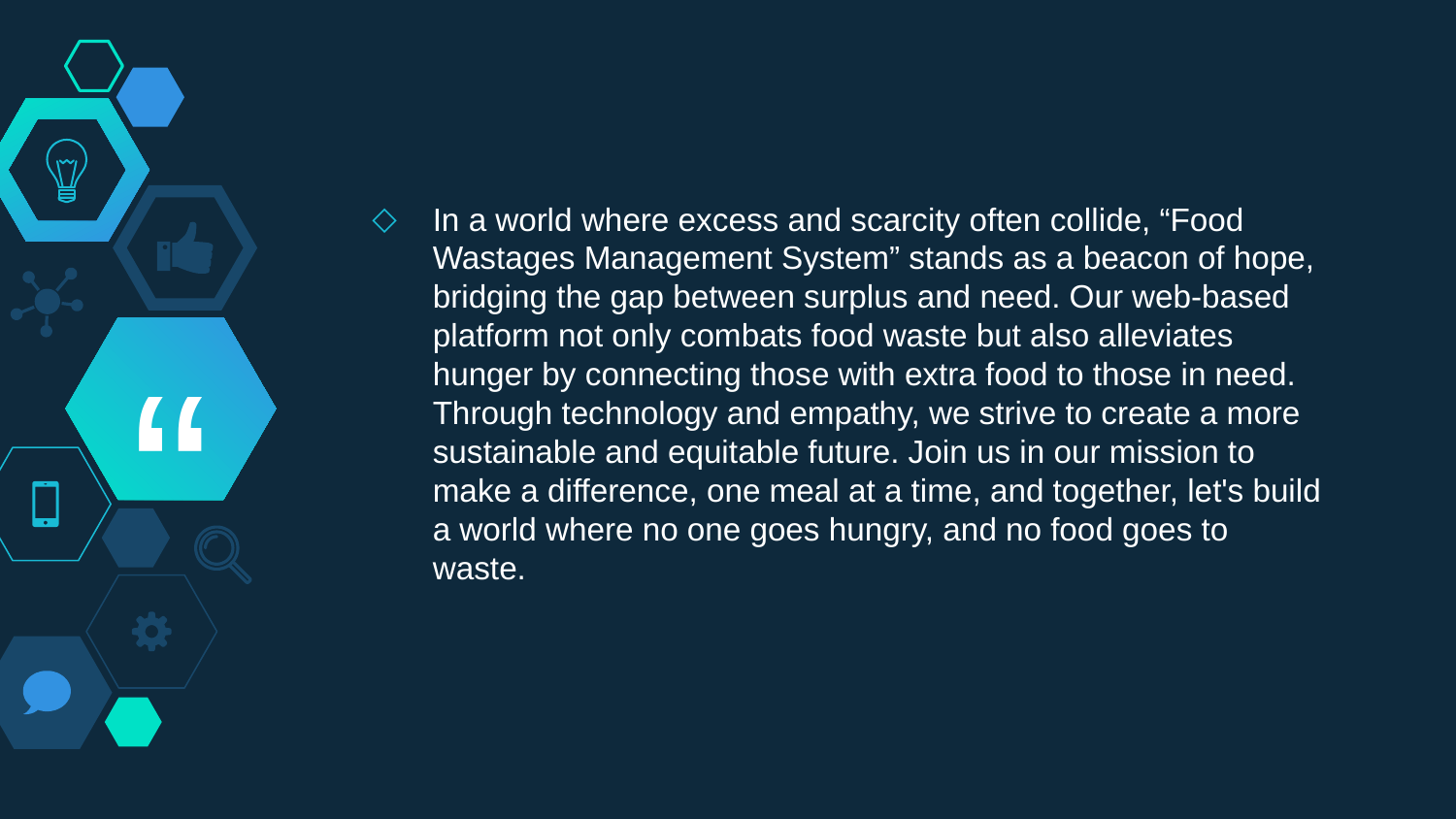

In a world where excess and scarcity often collide, “Food Wastages Management System” stands as a beacon of hope, bridging the gap between surplus and need. Our web-based platform not only combats food waste but also alleviates hunger by connecting those with extra food to those in need. Through technology and empathy, we strive to create a more sustainable and equitable future. Join us in our mission to make a difference, one meal at a time, and together, let's build a world where no one goes hungry, and no food goes to waste.